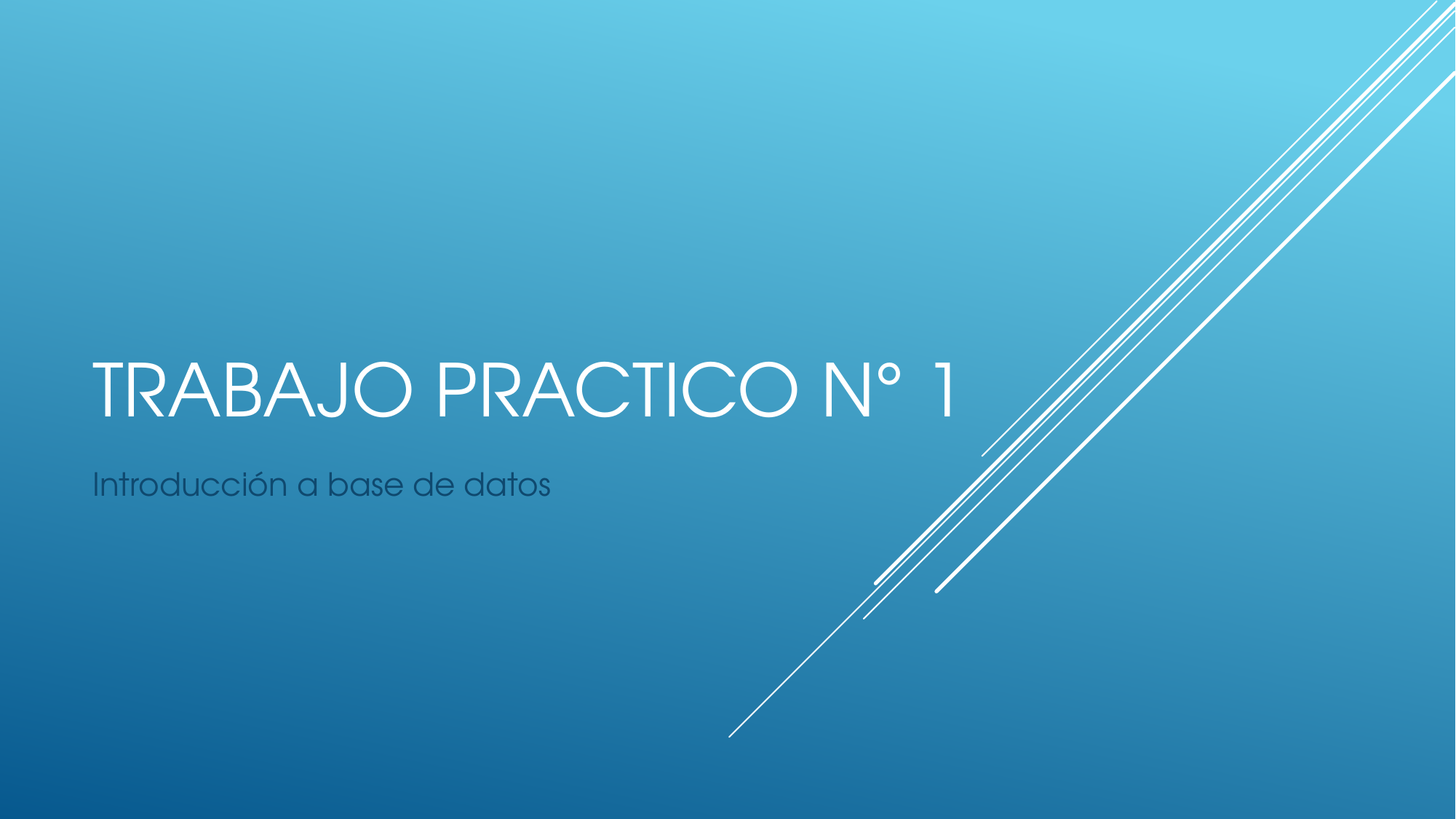

# Trabajo practico n° 1
Introducción a base de datos